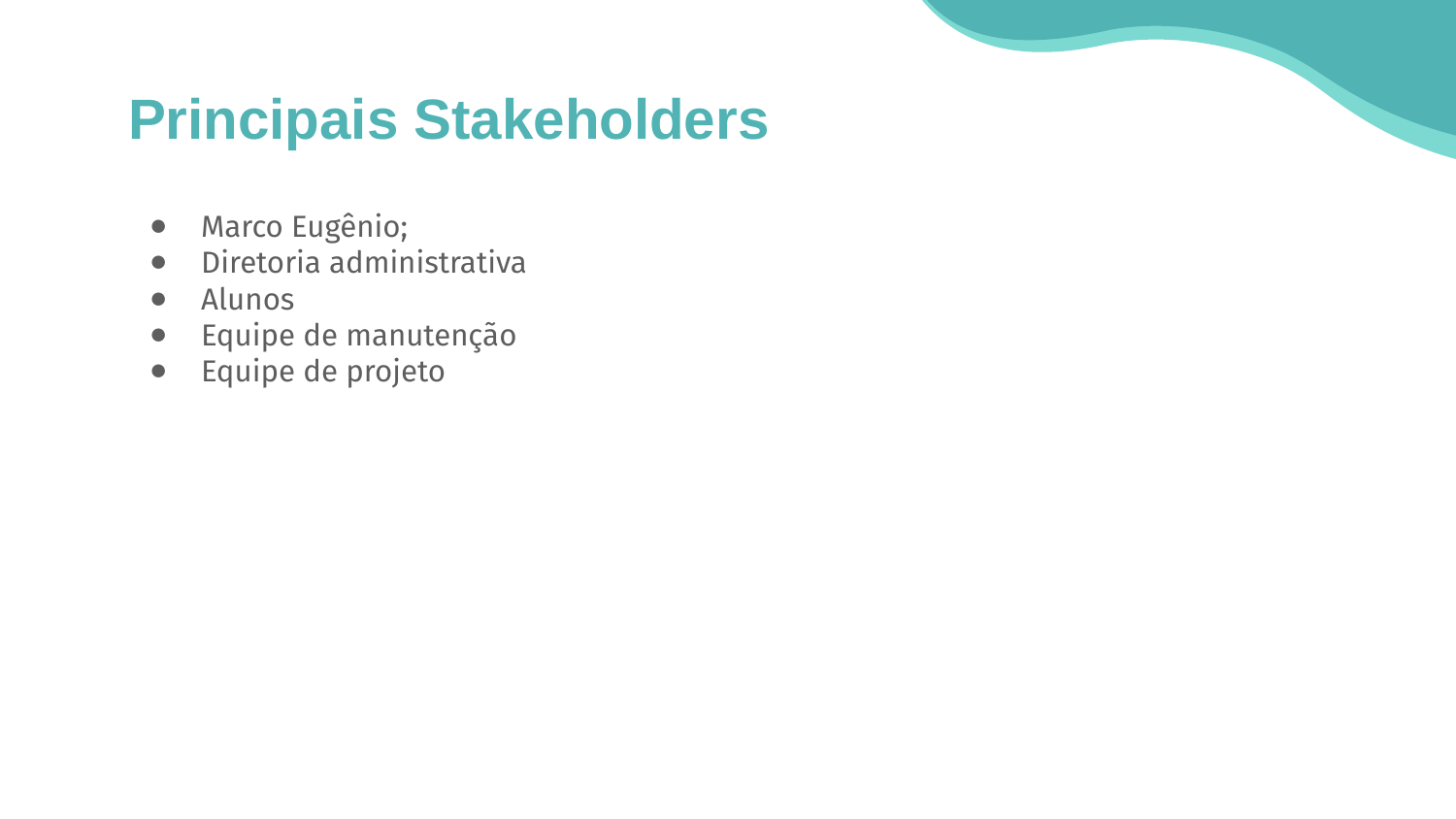

# Principais Stakeholders
Marco Eugênio;
Diretoria administrativa
Alunos
Equipe de manutenção
Equipe de projeto